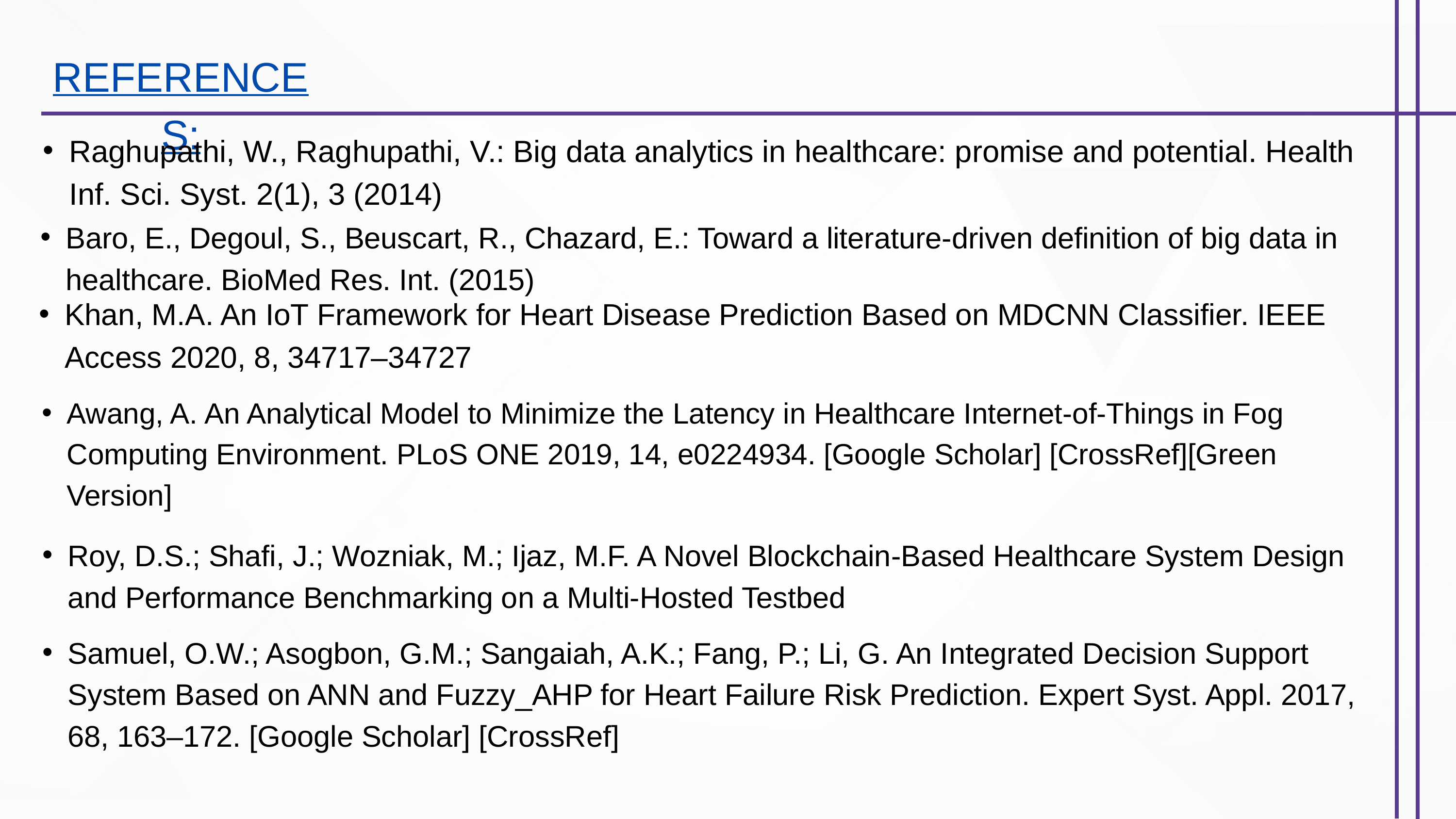

REFERENCES:
Raghupathi, W., Raghupathi, V.: Big data analytics in healthcare: promise and potential. Health Inf. Sci. Syst. 2(1), 3 (2014)
Baro, E., Degoul, S., Beuscart, R., Chazard, E.: Toward a literature-driven definition of big data in healthcare. BioMed Res. Int. (2015)
Khan, M.A. An IoT Framework for Heart Disease Prediction Based on MDCNN Classifier. IEEE Access 2020, 8, 34717–34727
Awang, A. An Analytical Model to Minimize the Latency in Healthcare Internet-of-Things in Fog Computing Environment. PLoS ONE 2019, 14, e0224934. [Google Scholar] [CrossRef][Green Version]
Roy, D.S.; Shafi, J.; Wozniak, M.; Ijaz, M.F. A Novel Blockchain-Based Healthcare System Design and Performance Benchmarking on a Multi-Hosted Testbed
Samuel, O.W.; Asogbon, G.M.; Sangaiah, A.K.; Fang, P.; Li, G. An Integrated Decision Support System Based on ANN and Fuzzy_AHP for Heart Failure Risk Prediction. Expert Syst. Appl. 2017, 68, 163–172. [Google Scholar] [CrossRef]